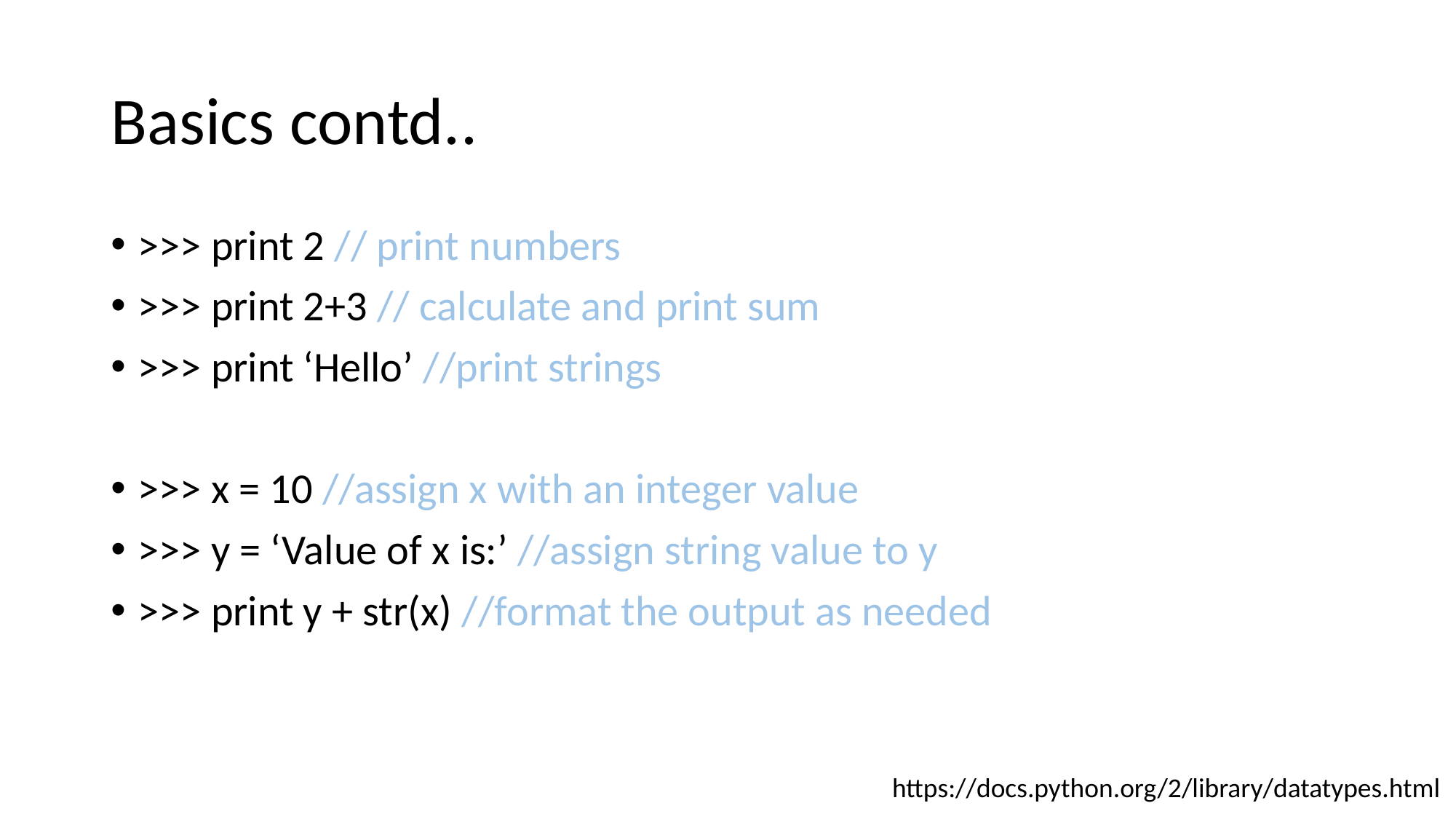

# Basics contd..
>>> print 2 // print numbers
>>> print 2+3 // calculate and print sum
>>> print ‘Hello’ //print strings

>>> x = 10 //assign x with an integer value
>>> y = ‘Value of x is:’ //assign string value to y
>>> print y + str(x) //format the output as needed

https://docs.python.org/2/library/datatypes.html